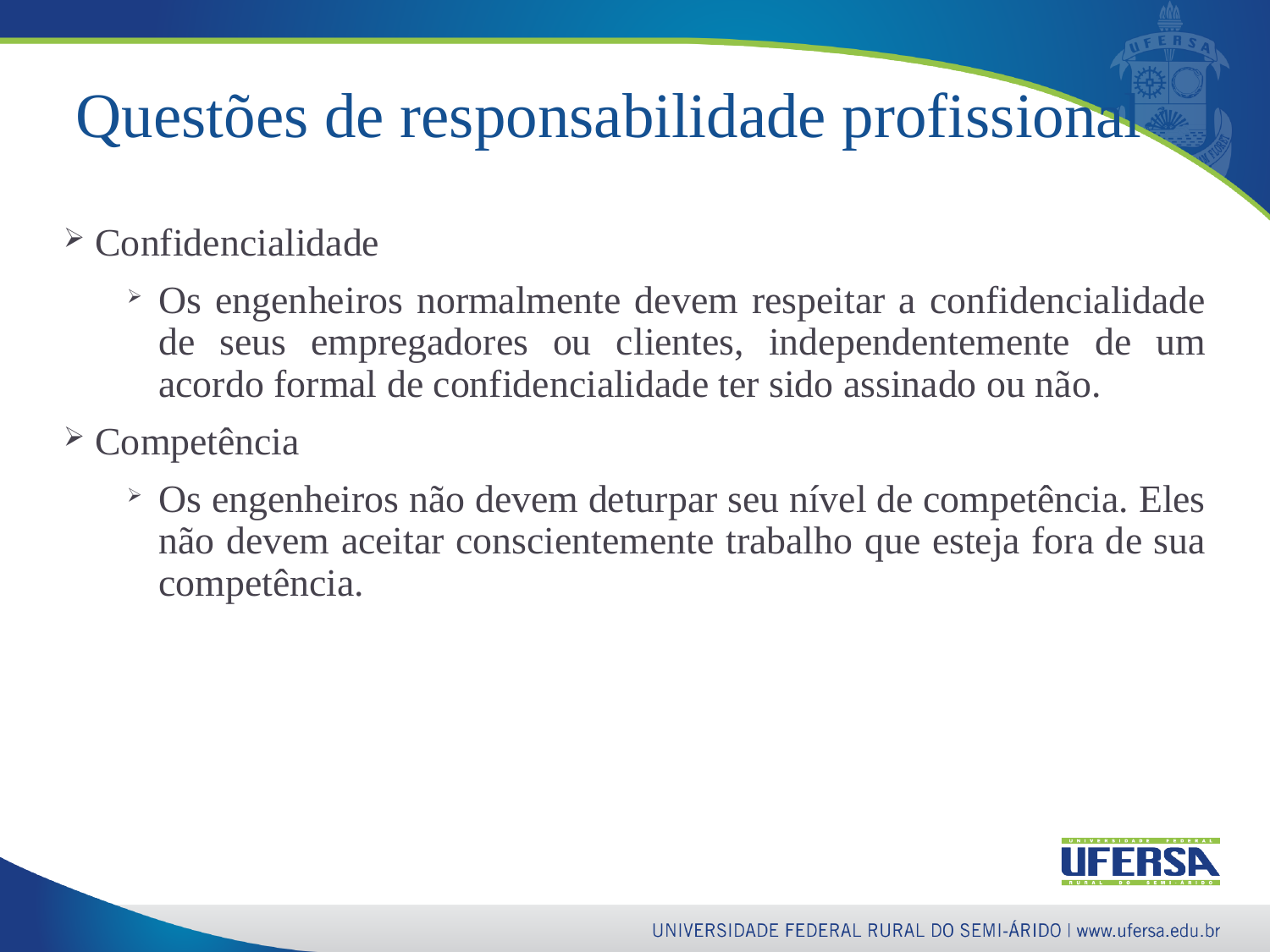

29
# Questões de responsabilidade profissional
Confidencialidade
Os engenheiros normalmente devem respeitar a confidencialidade de seus empregadores ou clientes, independentemente de um acordo formal de confidencialidade ter sido assinado ou não.
Competência
Os engenheiros não devem deturpar seu nível de competência. Eles não devem aceitar conscientemente trabalho que esteja fora de sua competência.